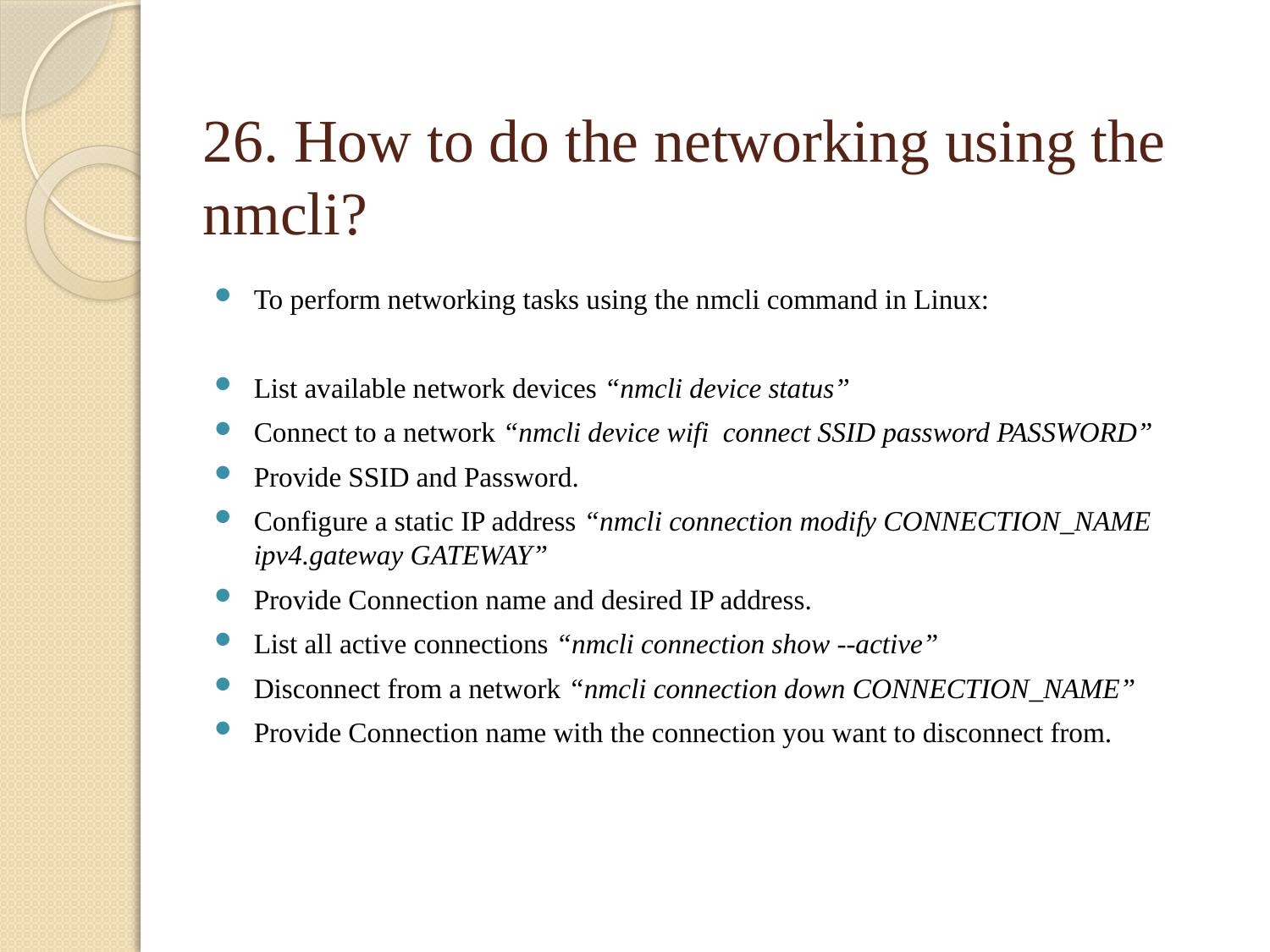

# 26. How to do the networking using the nmcli?
To perform networking tasks using the nmcli command in Linux:

List available network devices “nmcli device status”
Connect to a network “nmcli device wifi  connect SSID password PASSWORD”
Provide SSID and Password.
Configure a static IP address “nmcli connection modify CONNECTION_NAME ipv4.gateway GATEWAY”
Provide Connection name and desired IP address.
List all active connections “nmcli connection show --active”
Disconnect from a network “nmcli connection down CONNECTION_NAME”
Provide Connection name with the connection you want to disconnect from.